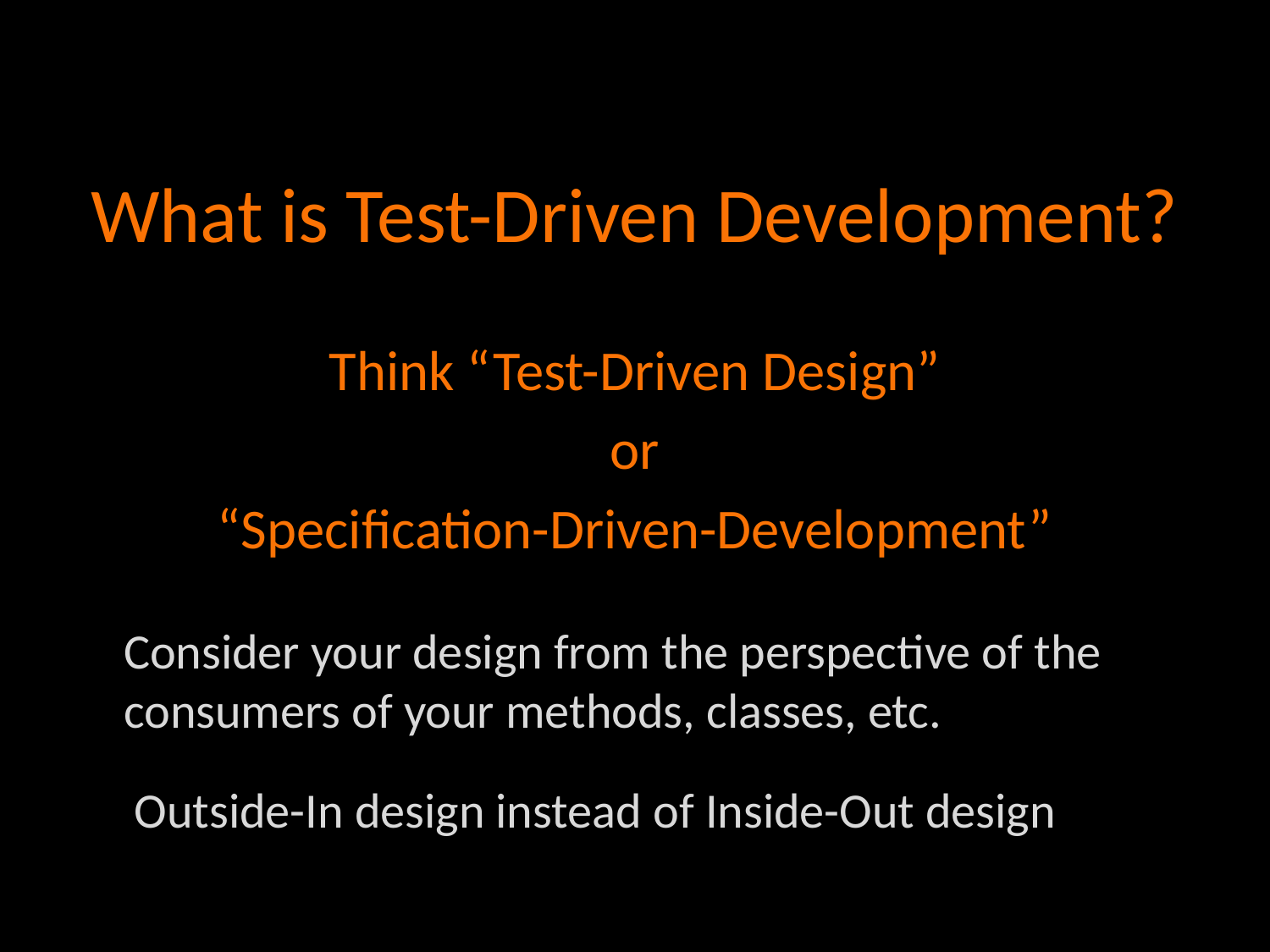

# What is Test-Driven Development?
Think “Test-Driven Design”
or
“Specification-Driven-Development”
Consider your design from the perspective of the consumers of your methods, classes, etc.
Outside-In design instead of Inside-Out design